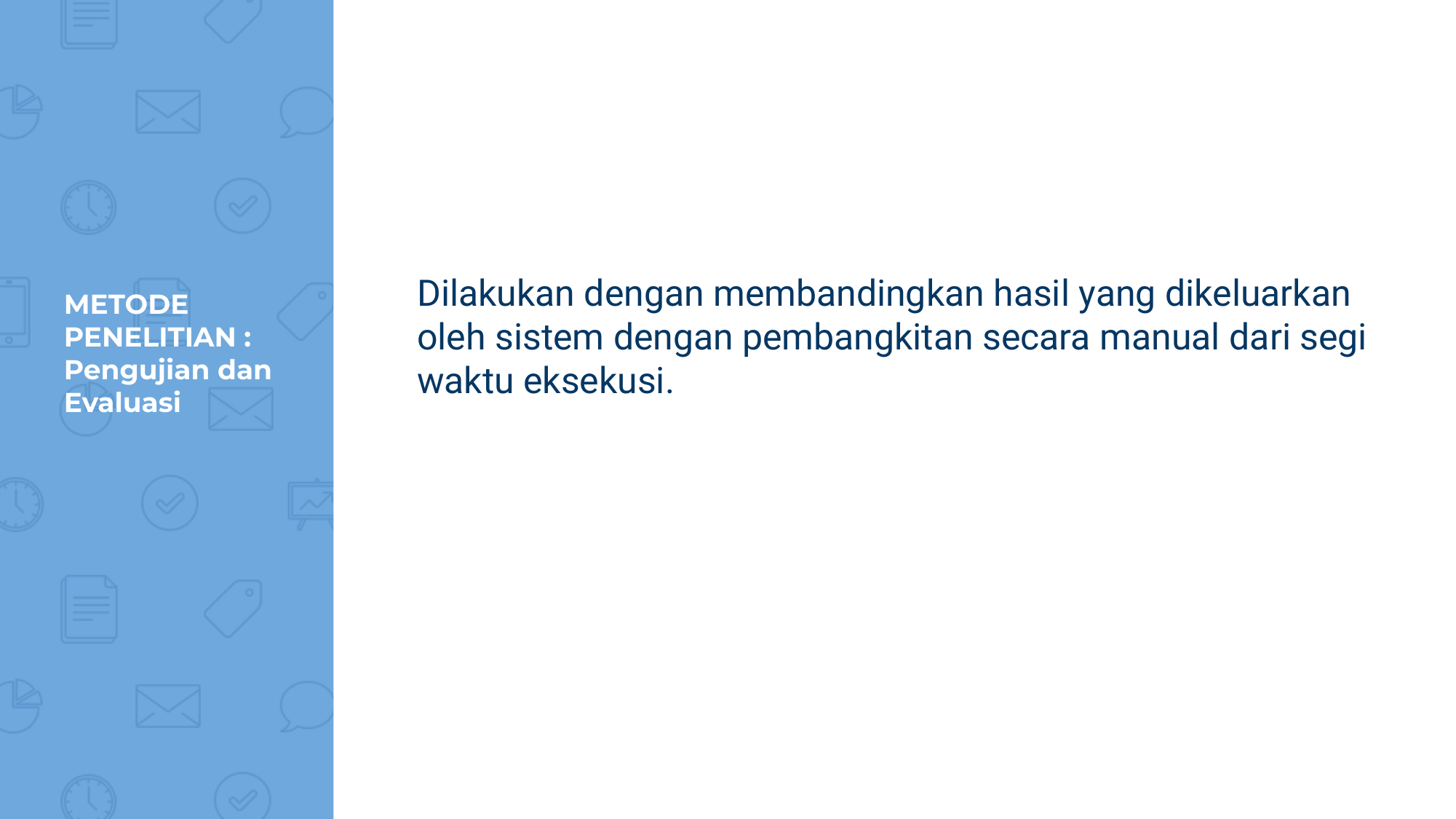

Dilakukan dengan membandingkan hasil yang dikeluarkan oleh sistem dengan pembangkitan secara manual dari segi waktu eksekusi.
# METODE PENELITIAN : Pengujian dan Evaluasi